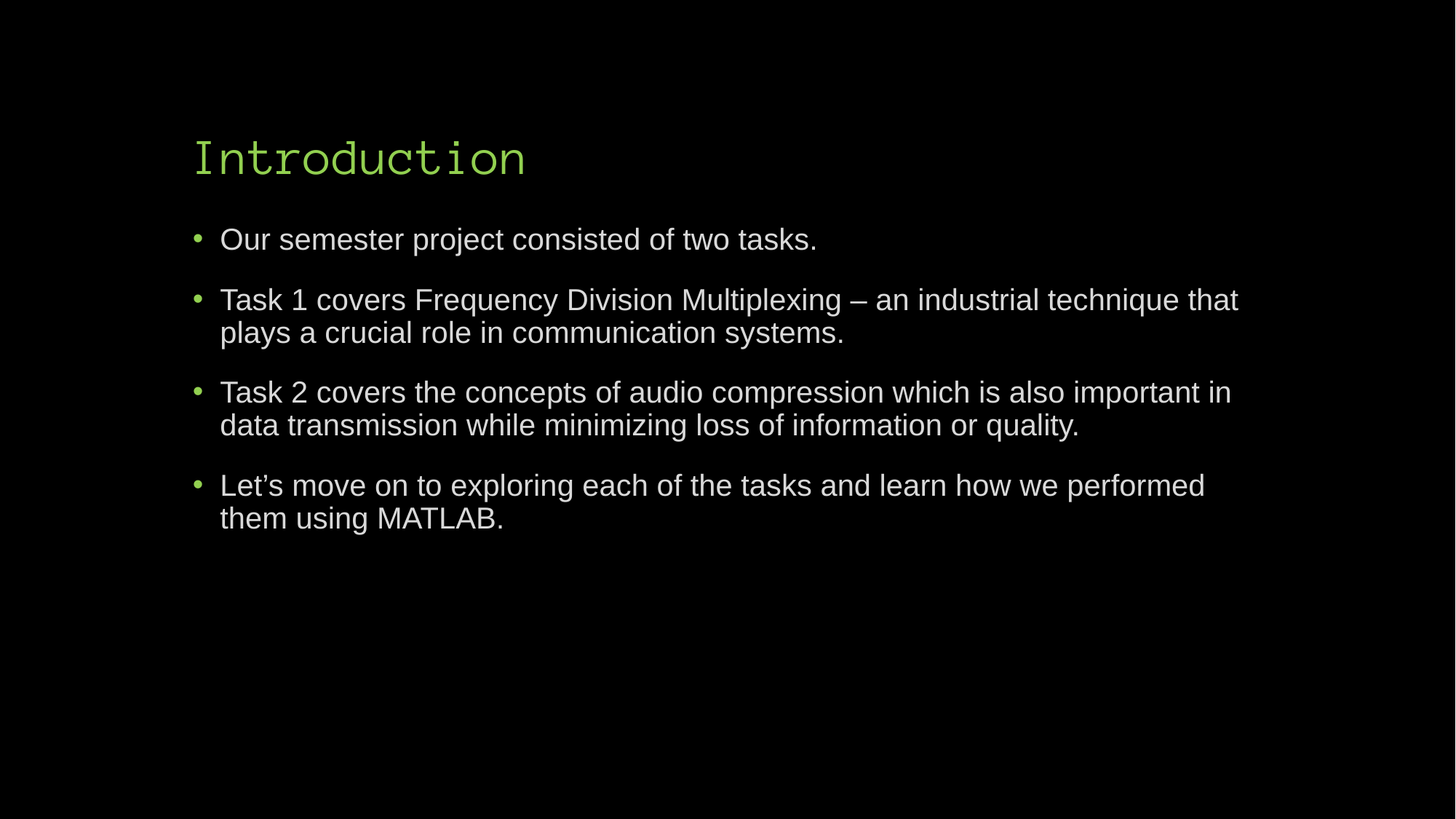

# Introduction
Our semester project consisted of two tasks.
Task 1 covers Frequency Division Multiplexing – an industrial technique that plays a crucial role in communication systems.
Task 2 covers the concepts of audio compression which is also important in data transmission while minimizing loss of information or quality.
Let’s move on to exploring each of the tasks and learn how we performed them using MATLAB.